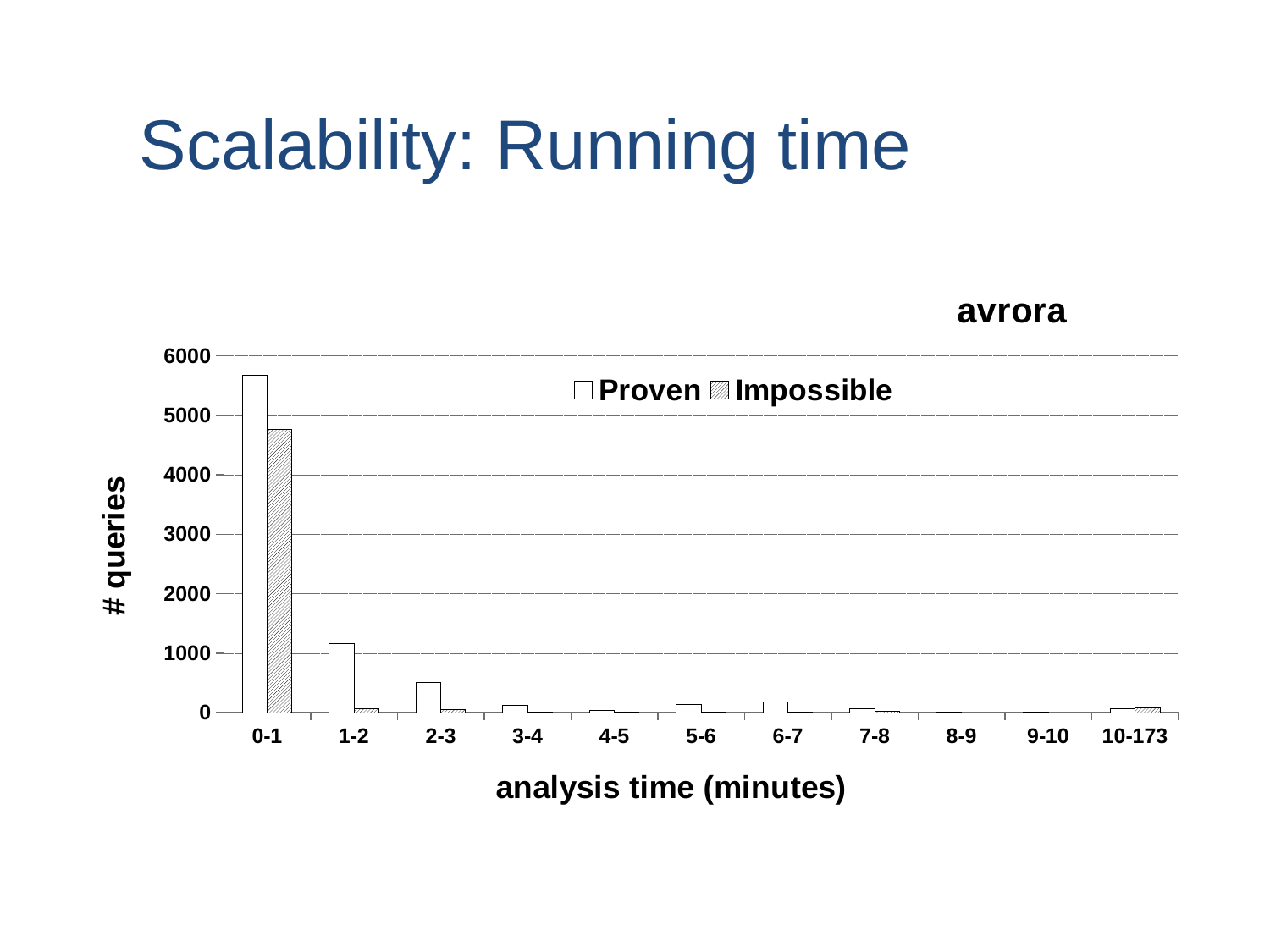

# Scalability: Running time

### Chart: avrora

| Category |  |  |
|---|---|---|
| 0-1 | 5671.0 | 4769.0 |
| 1-2 | 1169.0 | 67.0 |
| 2-3 | 514.0 | 47.0 |
| 3-4 | 130.0 | 11.0 |
| 4-5 | 37.0 | 16.0 |
| 5-6 | 141.0 | 7.0 |
| 6-7 | 180.0 | 16.0 |
| 7-8 | 67.0 | 20.0 |
| 8-9 | 9.0 | 1.0 |
| 9-10 | 13.0 | 2.0 |
| 10-173 | 64.0 | 75.0 |